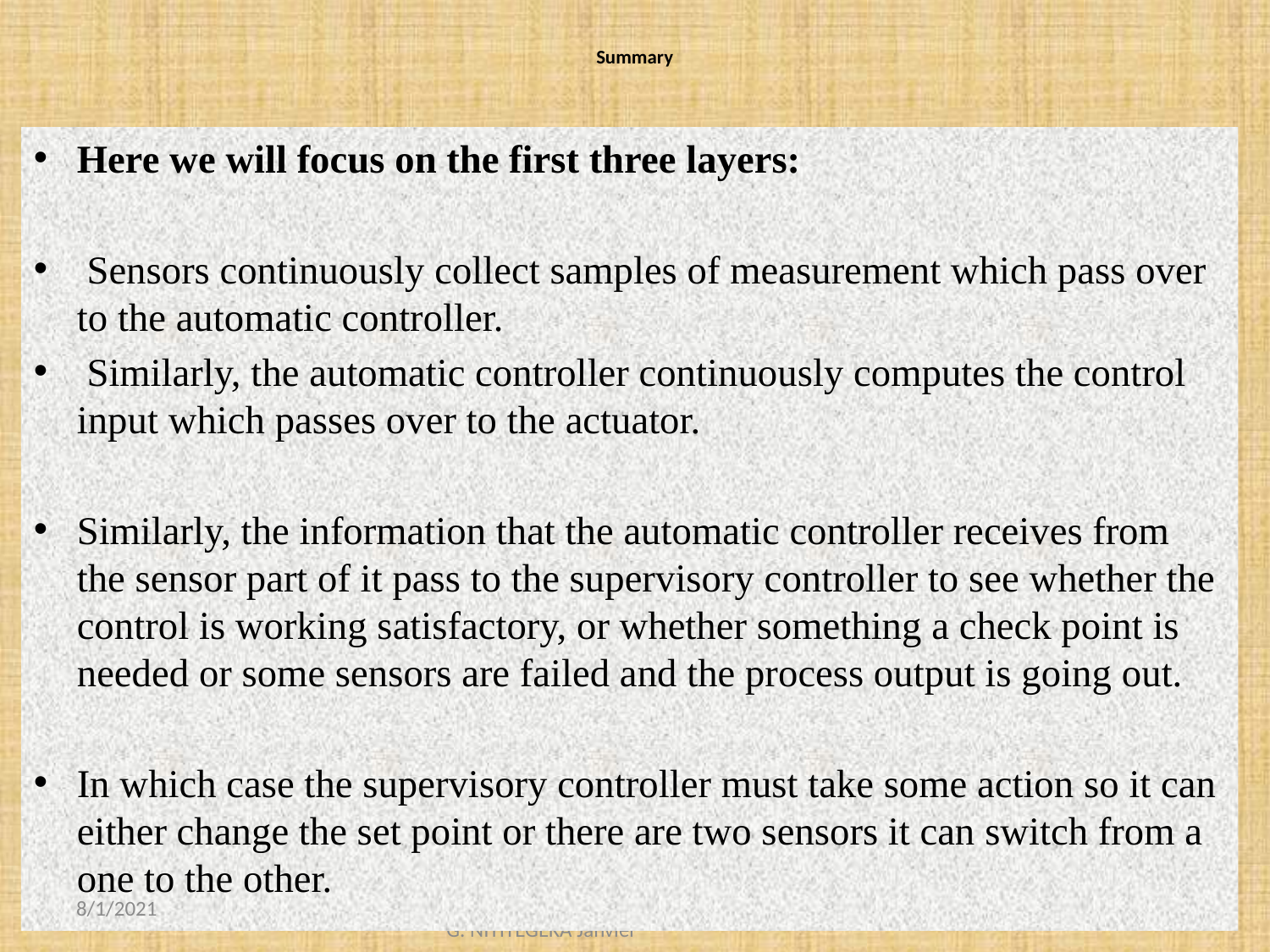

# Summary
Here we will focus on the first three layers:

 Sensors continuously collect samples of measurement which pass over to the automatic controller.
 Similarly, the automatic controller continuously computes the control input which passes over to the actuator.

Similarly, the information that the automatic controller receives from the sensor part of it pass to the supervisory controller to see whether the control is working satisfactory, or whether something a check point is needed or some sensors are failed and the process output is going out.

In which case the supervisory controller must take some action so it can either change the set point or there are two sensors it can switch from a one to the other.
8/1/2021
AUTOMATION CONTROL SYSTEM /           ENG. NIYITEGEKA Janvier